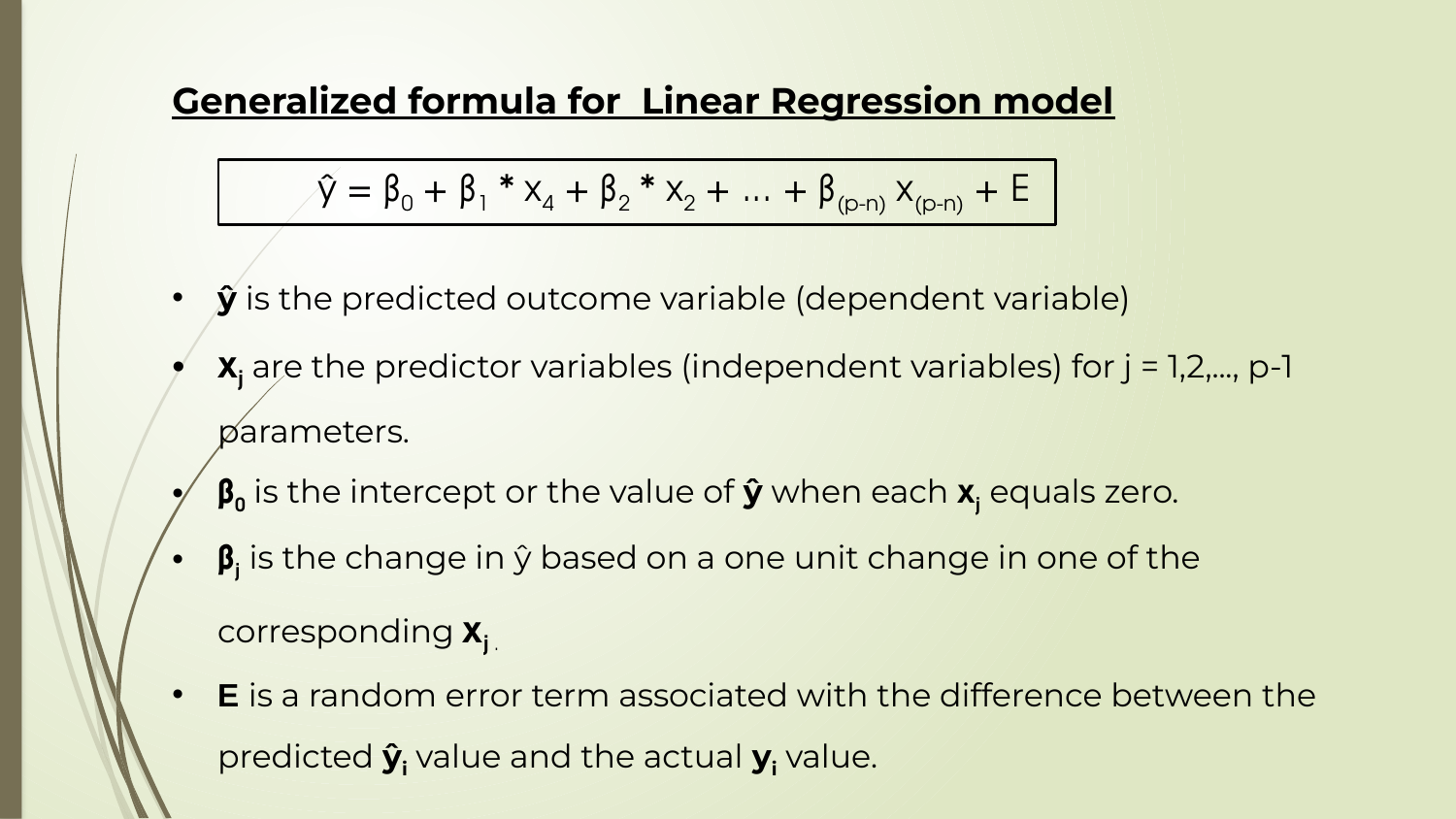

Generalized formula for  Linear Regression model

        	ŷ = β0 + β1 * x4 + β2 * x2 + ... + β(p-n) x(p-n) + Ε

ŷ is the predicted outcome variable (dependent variable)
xj are the predictor variables (independent variables) for j = 1,2,..., p-1 parameters.
β0 is the intercept or the value of ŷ when each xj  equals zero.
βj is the change in ŷ based on a one unit change in one of the corresponding xj .
Ε is a random error term associated with the difference between the predicted ŷi value and the actual yi value.